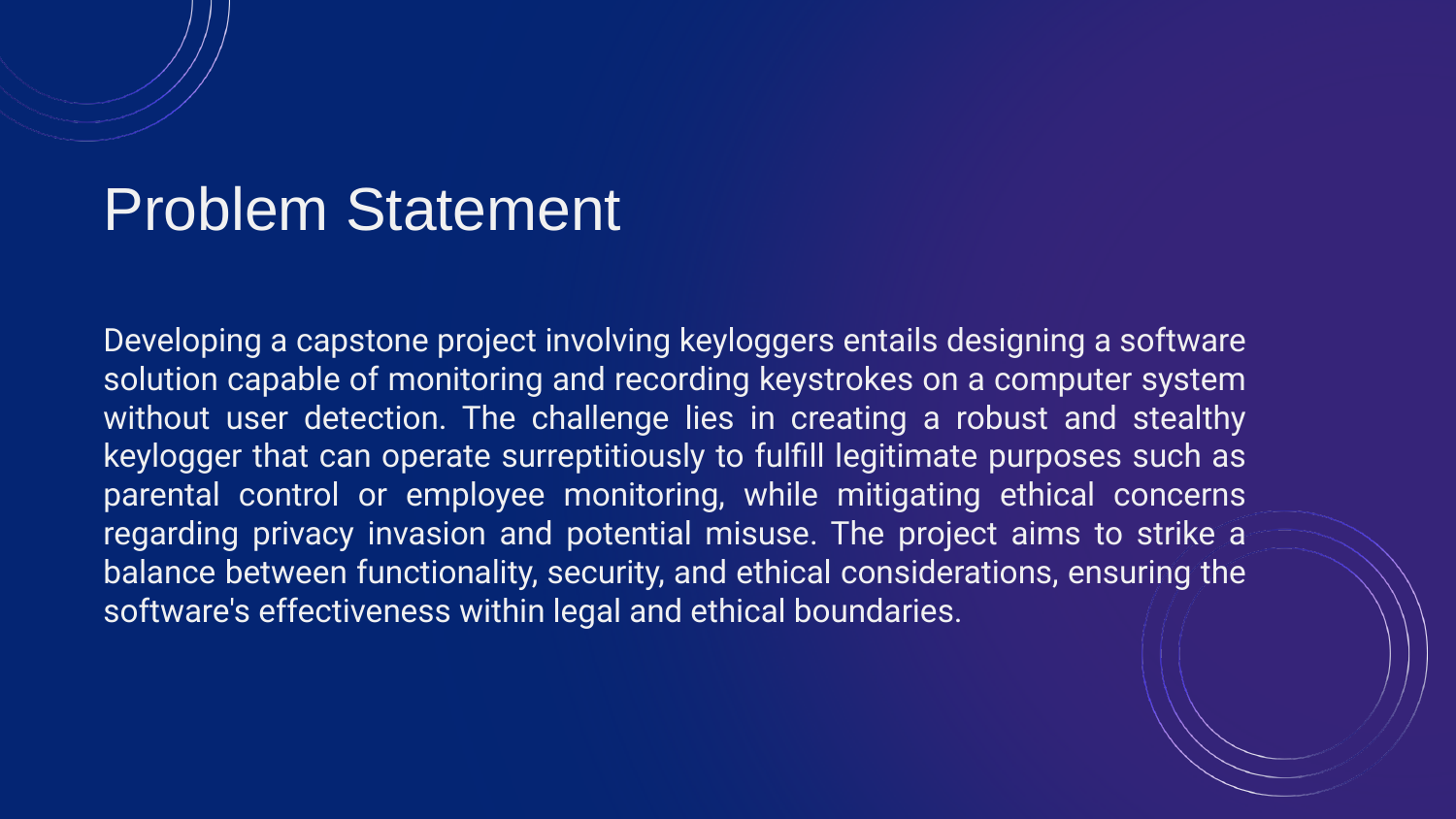

# Problem Statement
Developing a capstone project involving keyloggers entails designing a software solution capable of monitoring and recording keystrokes on a computer system without user detection. The challenge lies in creating a robust and stealthy keylogger that can operate surreptitiously to fulfill legitimate purposes such as parental control or employee monitoring, while mitigating ethical concerns regarding privacy invasion and potential misuse. The project aims to strike a balance between functionality, security, and ethical considerations, ensuring the software's effectiveness within legal and ethical boundaries.